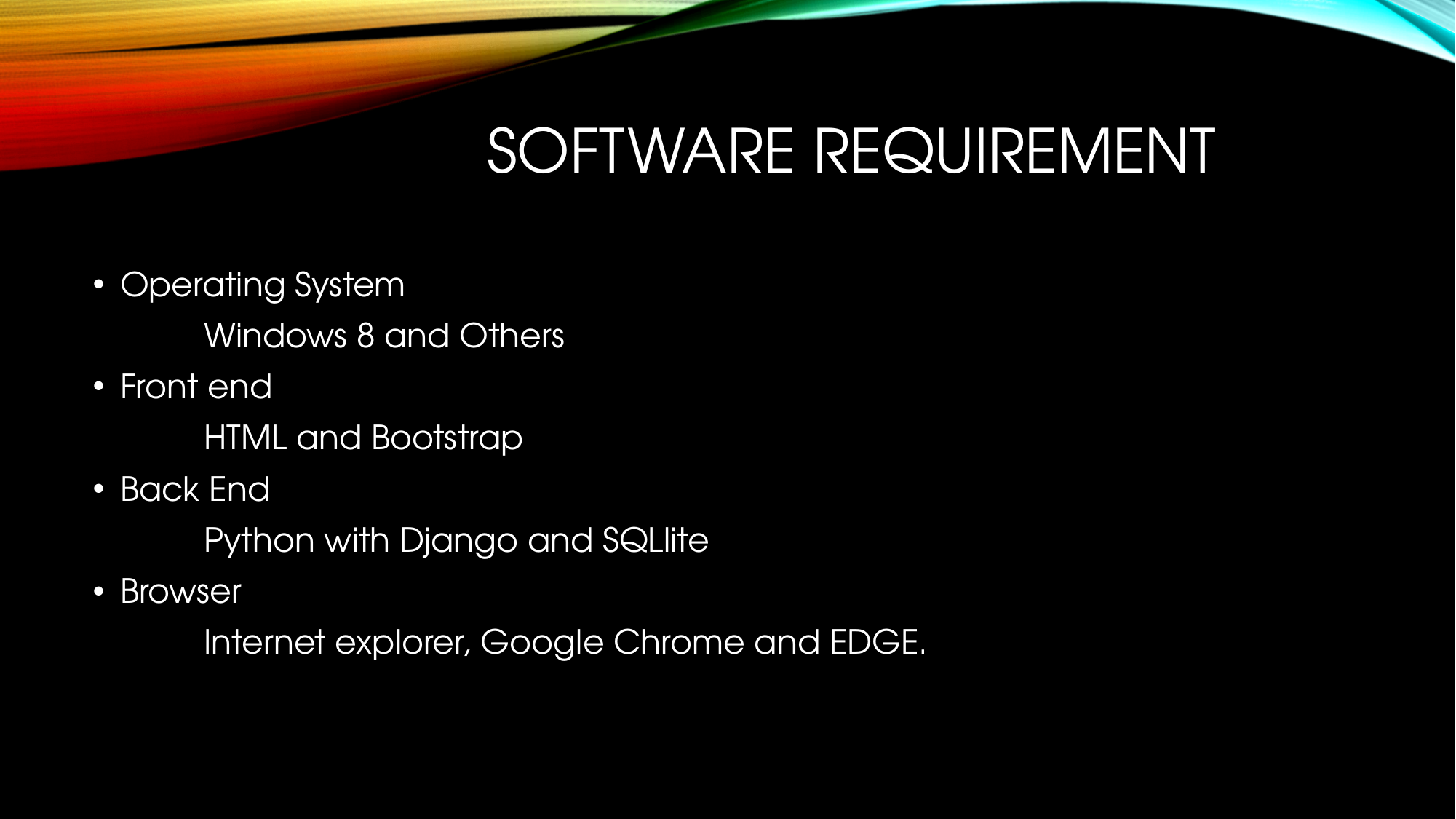

# Software requirement
Operating System
            Windows 8 and Others
Front end
            HTML and Bootstrap
Back End
            Python with Django and SQLlite
Browser
            Internet explorer, Google Chrome and EDGE.